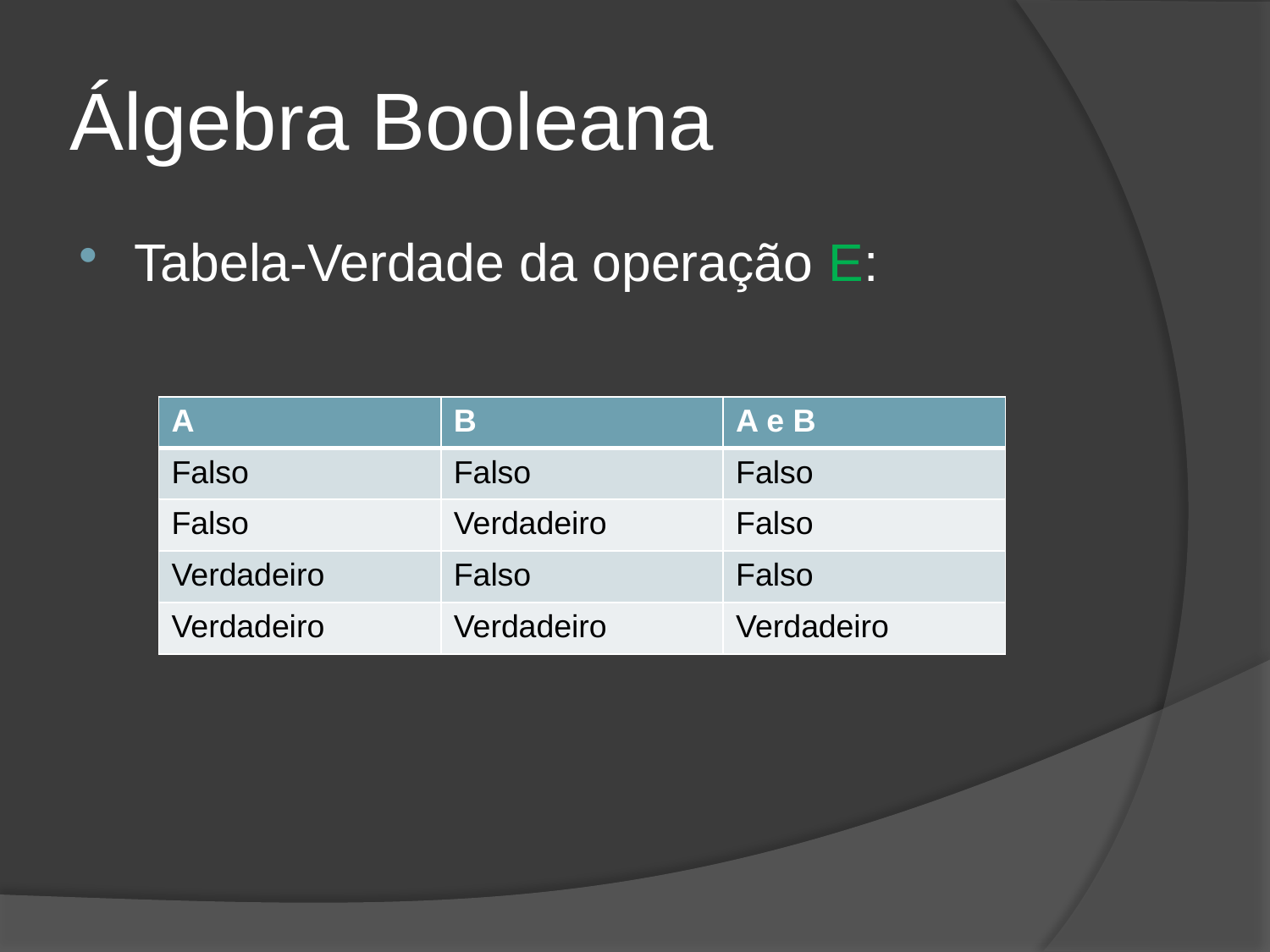

# Álgebra Booleana
Tabela-Verdade da operação E:

| A | B | A e B |
| --- | --- | --- |
| Falso | Falso | Falso |
| Falso | Verdadeiro | Falso |
| Verdadeiro | Falso | Falso |
| Verdadeiro | Verdadeiro | Verdadeiro |